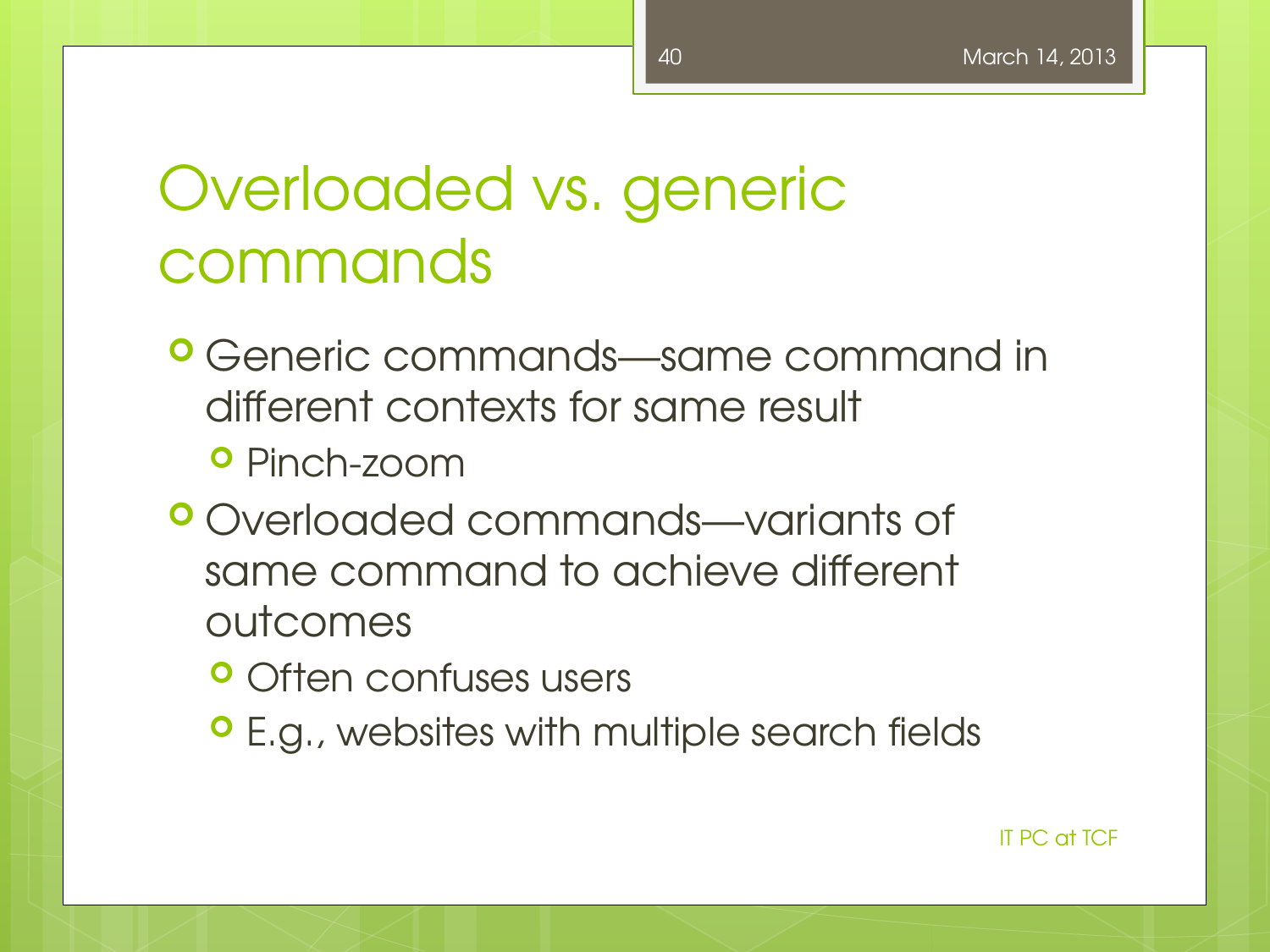

40
March 14, 2013
# Overloaded vs. generic commands
Generic commands—same command in different contexts for same result
Pinch-zoom
Overloaded commands—variants of same command to achieve different outcomes
Often confuses users
E.g., websites with multiple search fields
IT PC at TCF